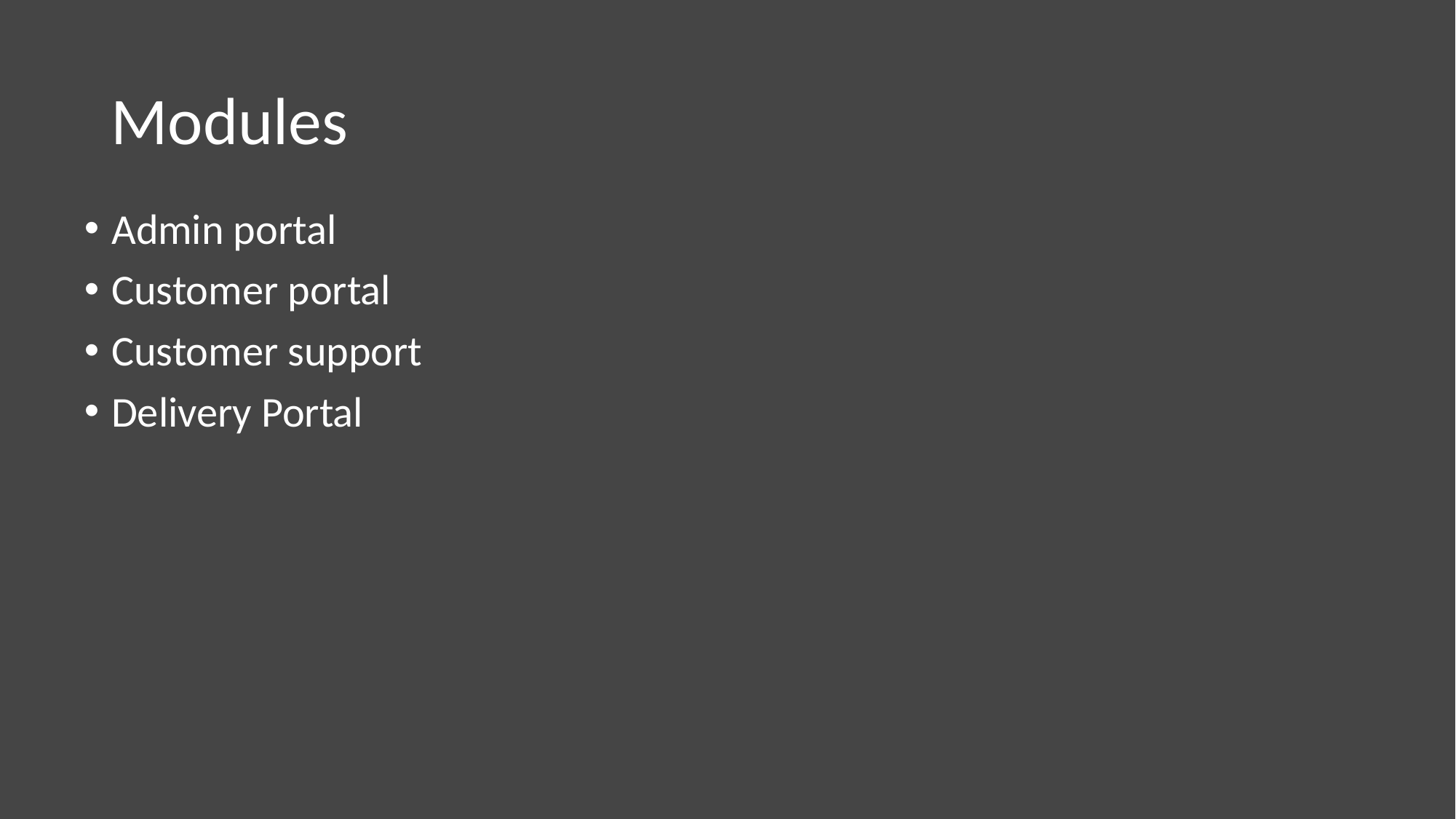

# Modules
Admin portal
Customer portal
Customer support
Delivery Portal